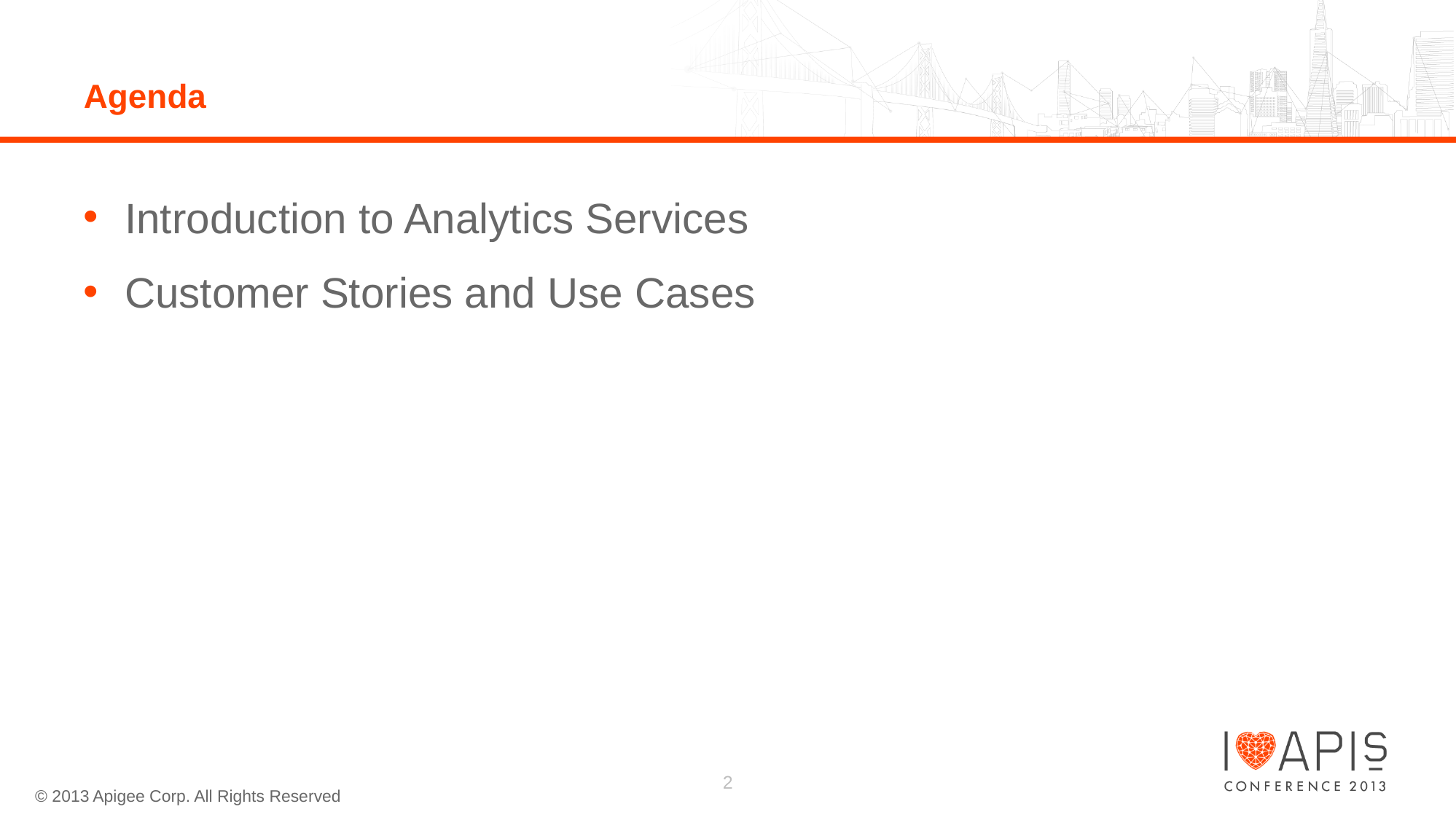

# Agenda
Introduction to Analytics Services
Customer Stories and Use Cases
2